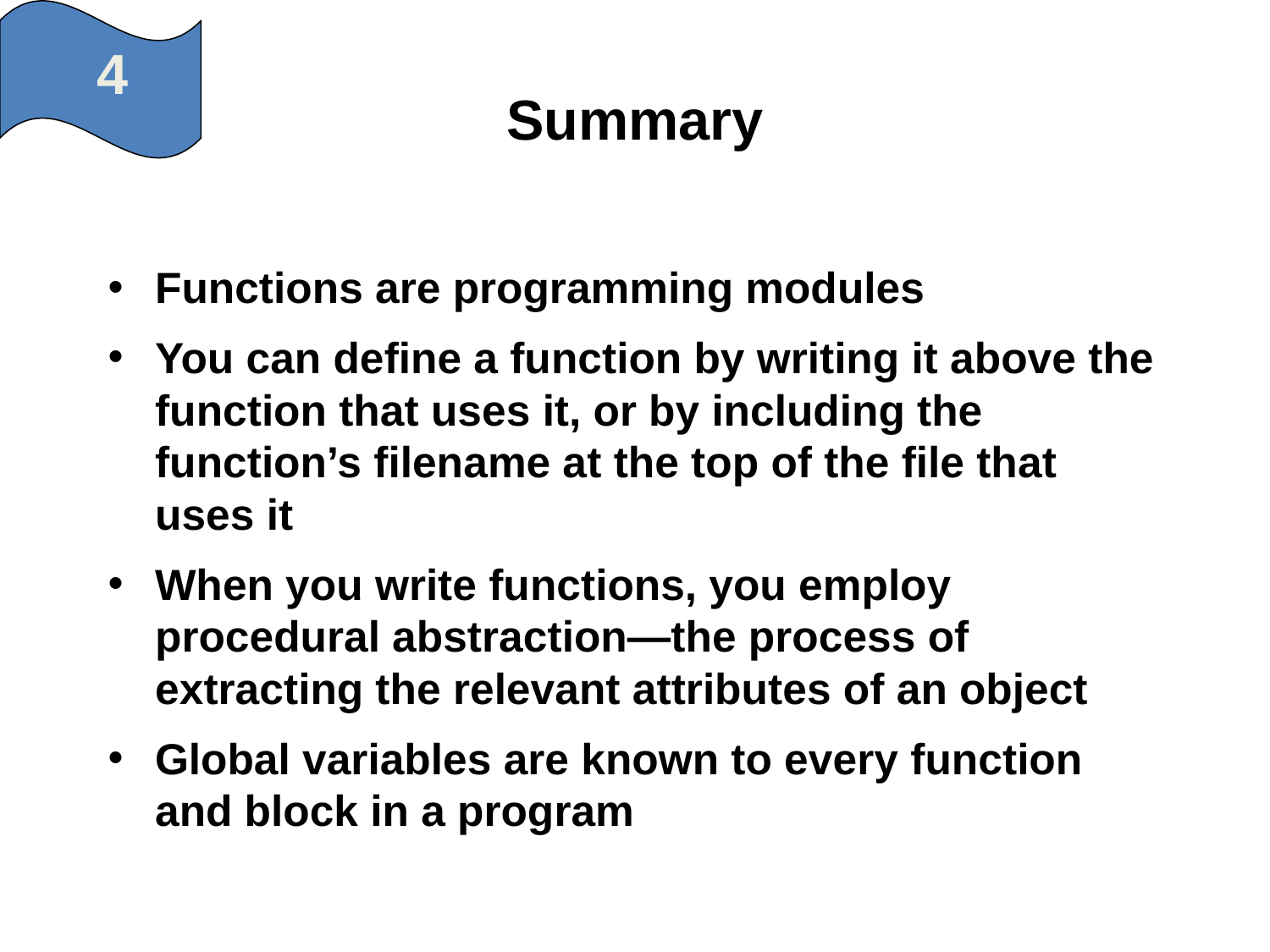

4
# Summary
Functions are programming modules
You can define a function by writing it above the function that uses it, or by including the function’s filename at the top of the file that uses it
When you write functions, you employ procedural abstraction—the process of extracting the relevant attributes of an object
Global variables are known to every function and block in a program